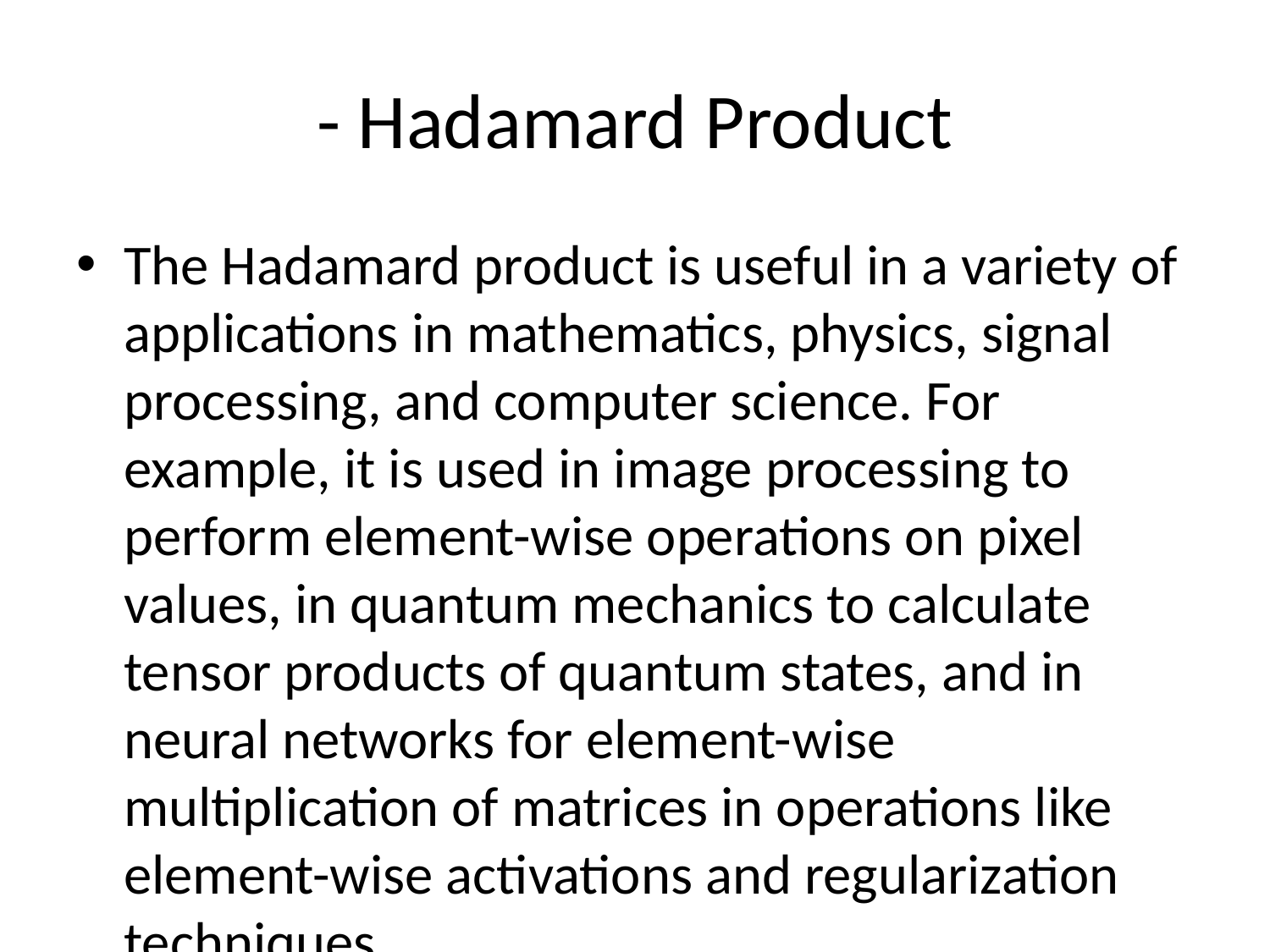

# - Hadamard Product
The Hadamard product is useful in a variety of applications in mathematics, physics, signal processing, and computer science. For example, it is used in image processing to perform element-wise operations on pixel values, in quantum mechanics to calculate tensor products of quantum states, and in neural networks for element-wise multiplication of matrices in operations like element-wise activations and regularization techniques.